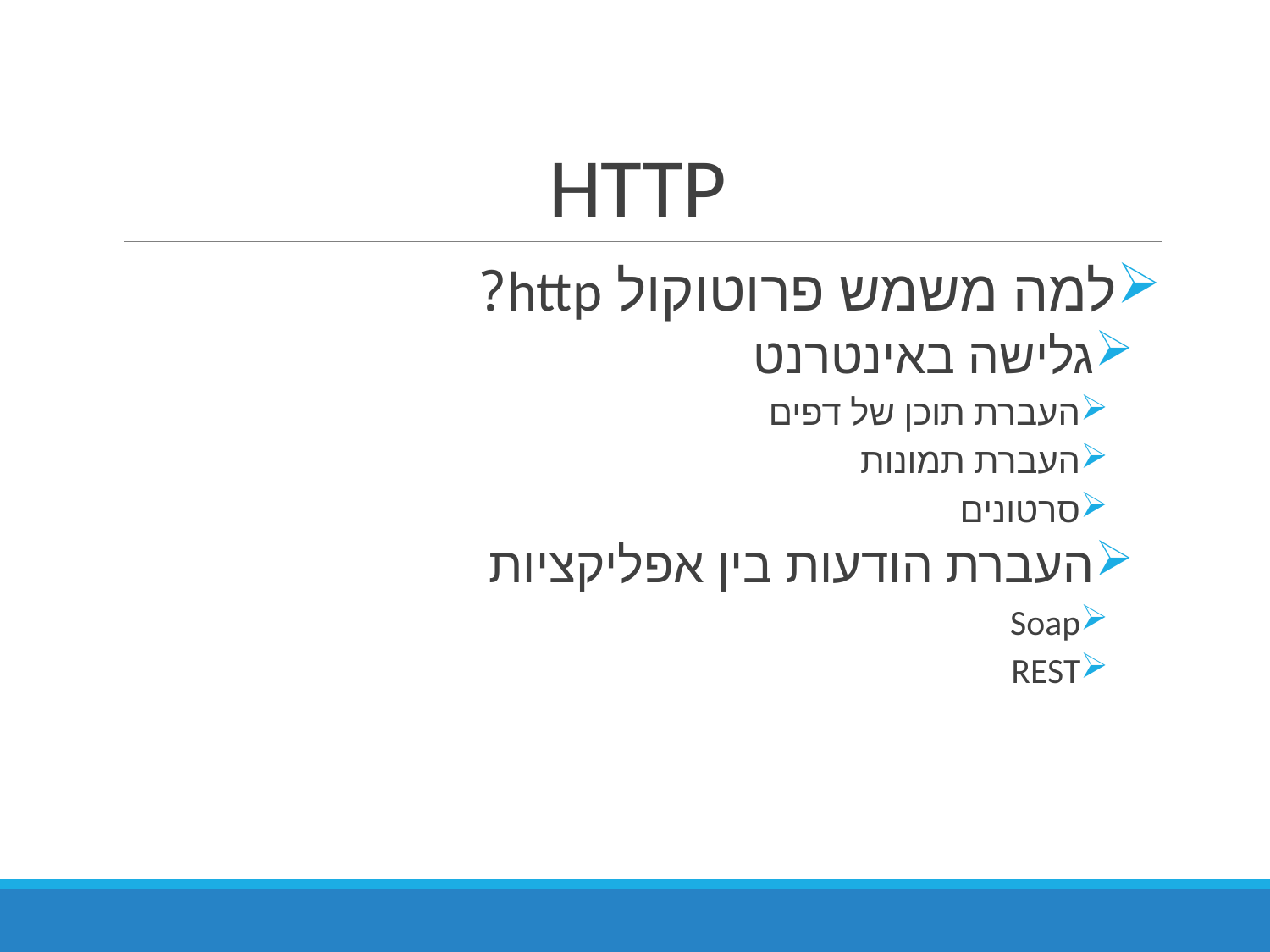

# HTTP
למה משמש פרוטוקול http?
גלישה באינטרנט
העברת תוכן של דפים
העברת תמונות
סרטונים
העברת הודעות בין אפליקציות
Soap
REST